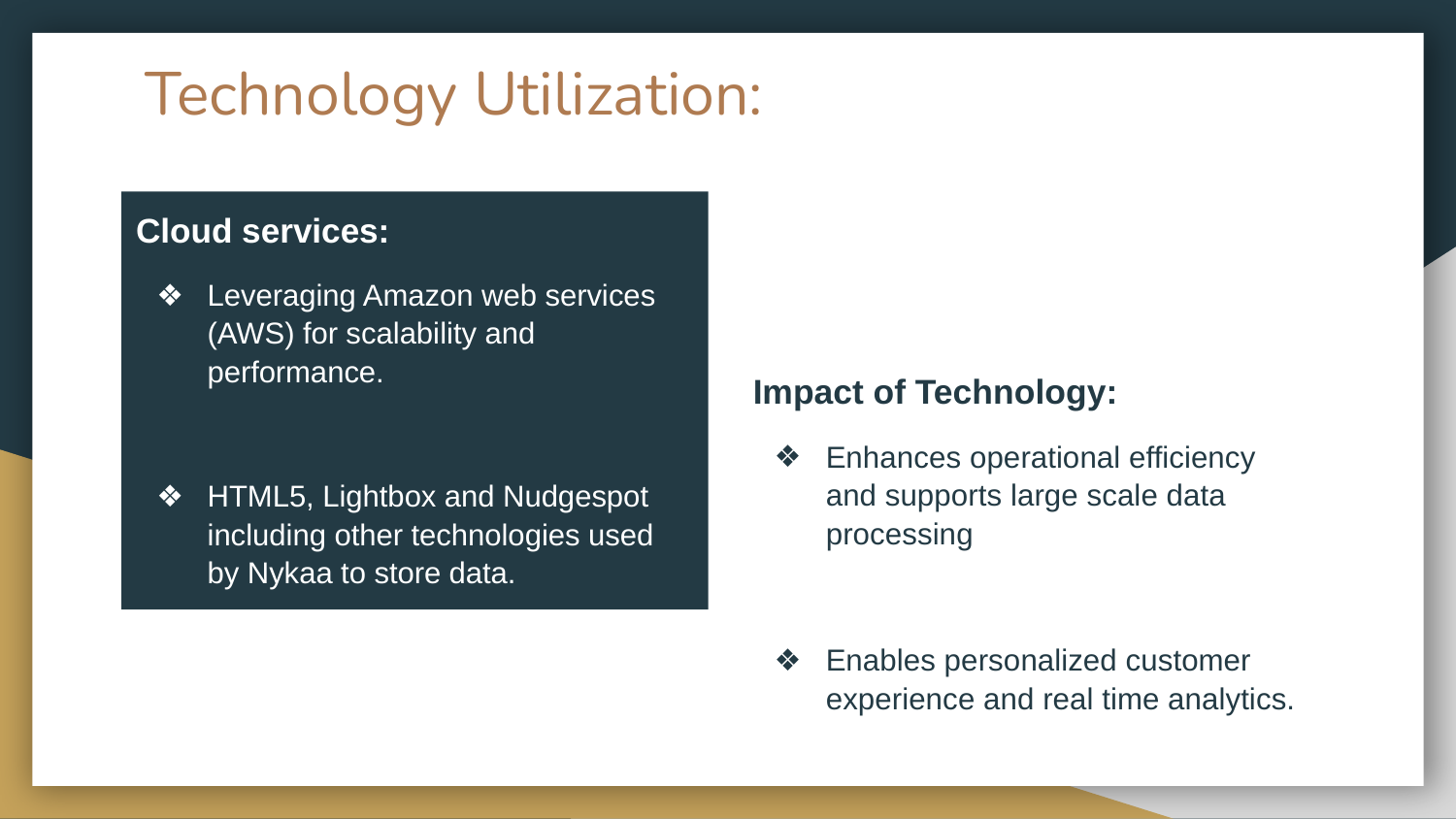

# Technology Utilization:
Cloud services:
Leveraging Amazon web services (AWS) for scalability and performance.

HTML5, Lightbox and Nudgespot including other technologies used by Nykaa to store data.
Impact of Technology:
Enhances operational efficiency and supports large scale data processing

Enables personalized customer experience and real time analytics.